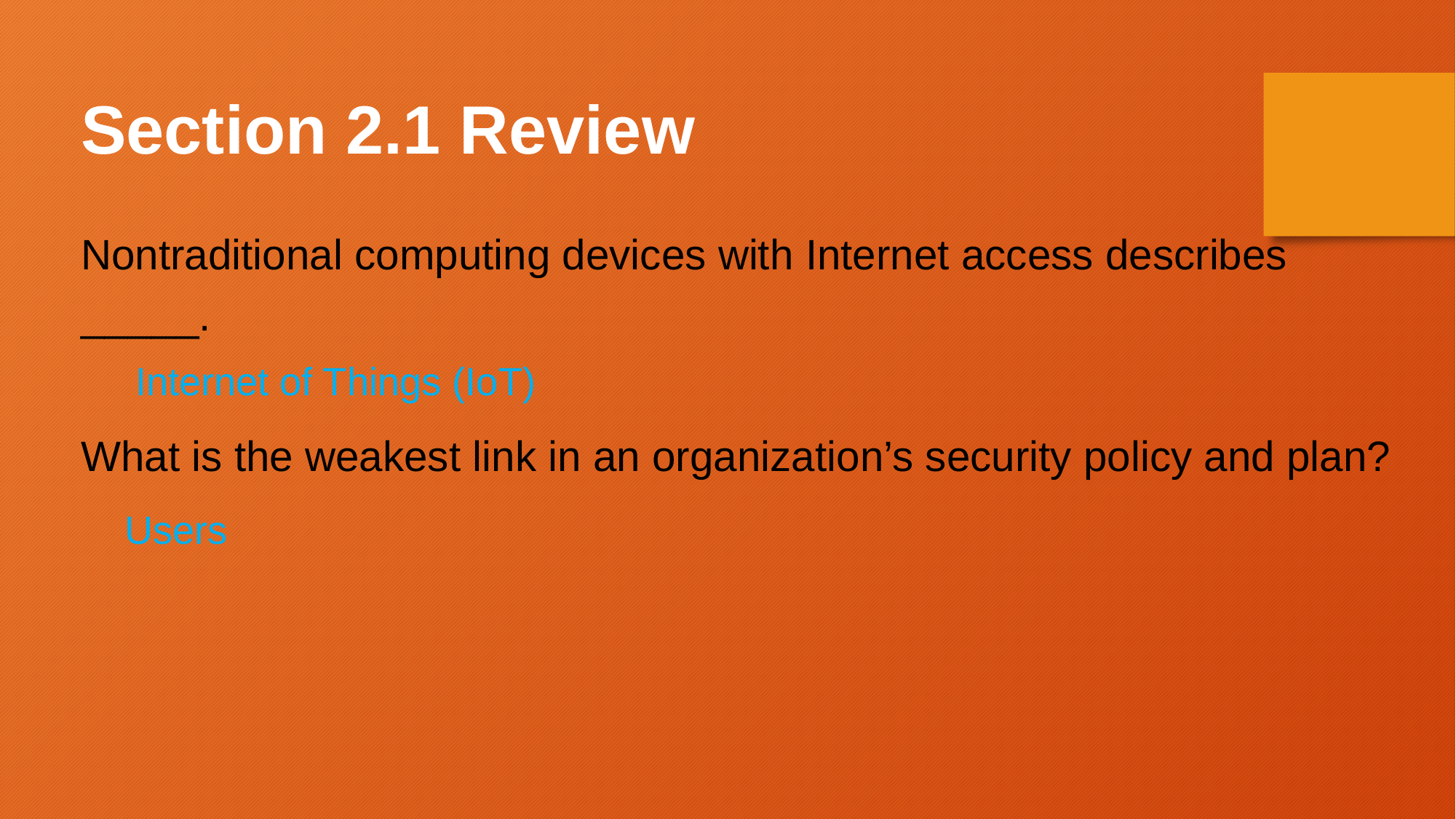

Section 2.1 Review
Nontraditional computing devices with Internet access describes _____.
Internet of Things (IoT)
What is the weakest link in an organization’s security policy and plan?
    Users